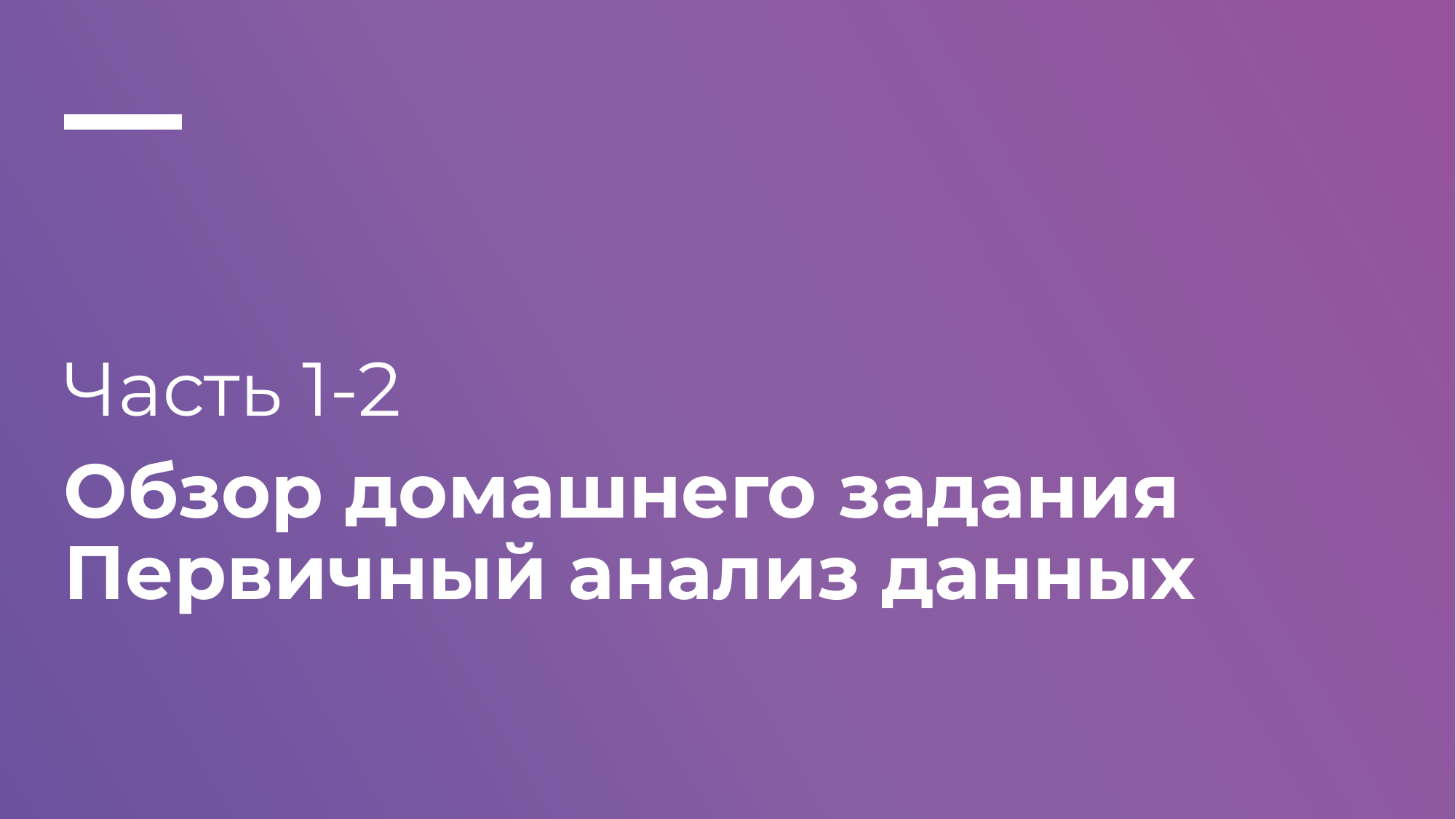

# Часть 1-2
Обзор домашнего задания
Первичный анализ данных